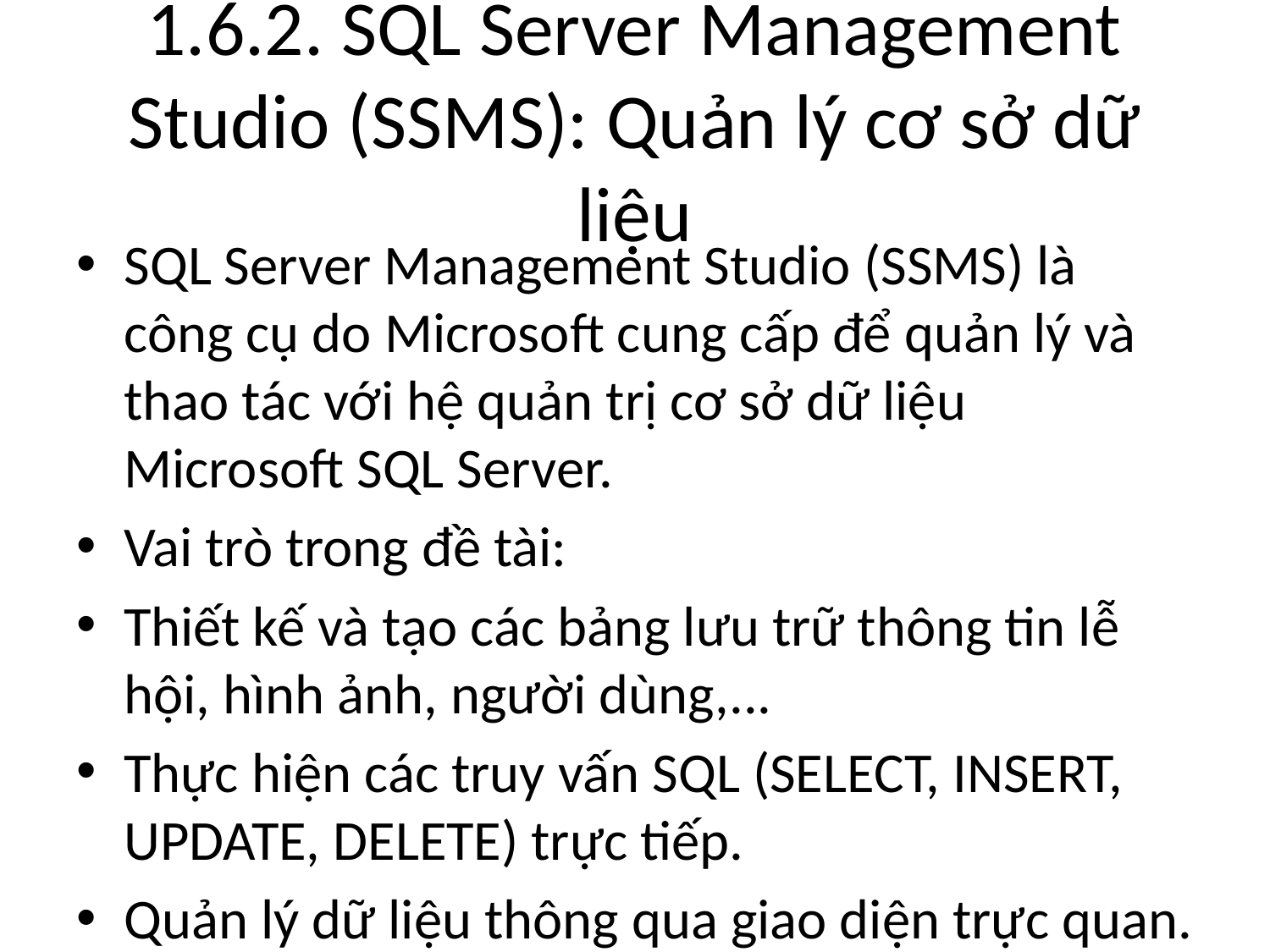

# 1.6.2. SQL Server Management Studio (SSMS): Quản lý cơ sở dữ liệu
SQL Server Management Studio (SSMS) là công cụ do Microsoft cung cấp để quản lý và thao tác với hệ quản trị cơ sở dữ liệu Microsoft SQL Server.
Vai trò trong đề tài:
Thiết kế và tạo các bảng lưu trữ thông tin lễ hội, hình ảnh, người dùng,...
Thực hiện các truy vấn SQL (SELECT, INSERT, UPDATE, DELETE) trực tiếp.
Quản lý dữ liệu thông qua giao diện trực quan.
Kiểm tra, sao lưu và phục hồi dữ liệu phục vụ cho lập trình .
Một số thao tác cơ bản:
Kết nối đến SQL Server thông qua Object Explorer.
Tạo Database mới → tạo các bảng và các khóa chính - ngoại.
Sử dụng câu lệnh SQL để thêm hoặc truy vấn dữ liệu.
Tạo tài khoản người dùng và phân quyền bảo mật nếu cần.